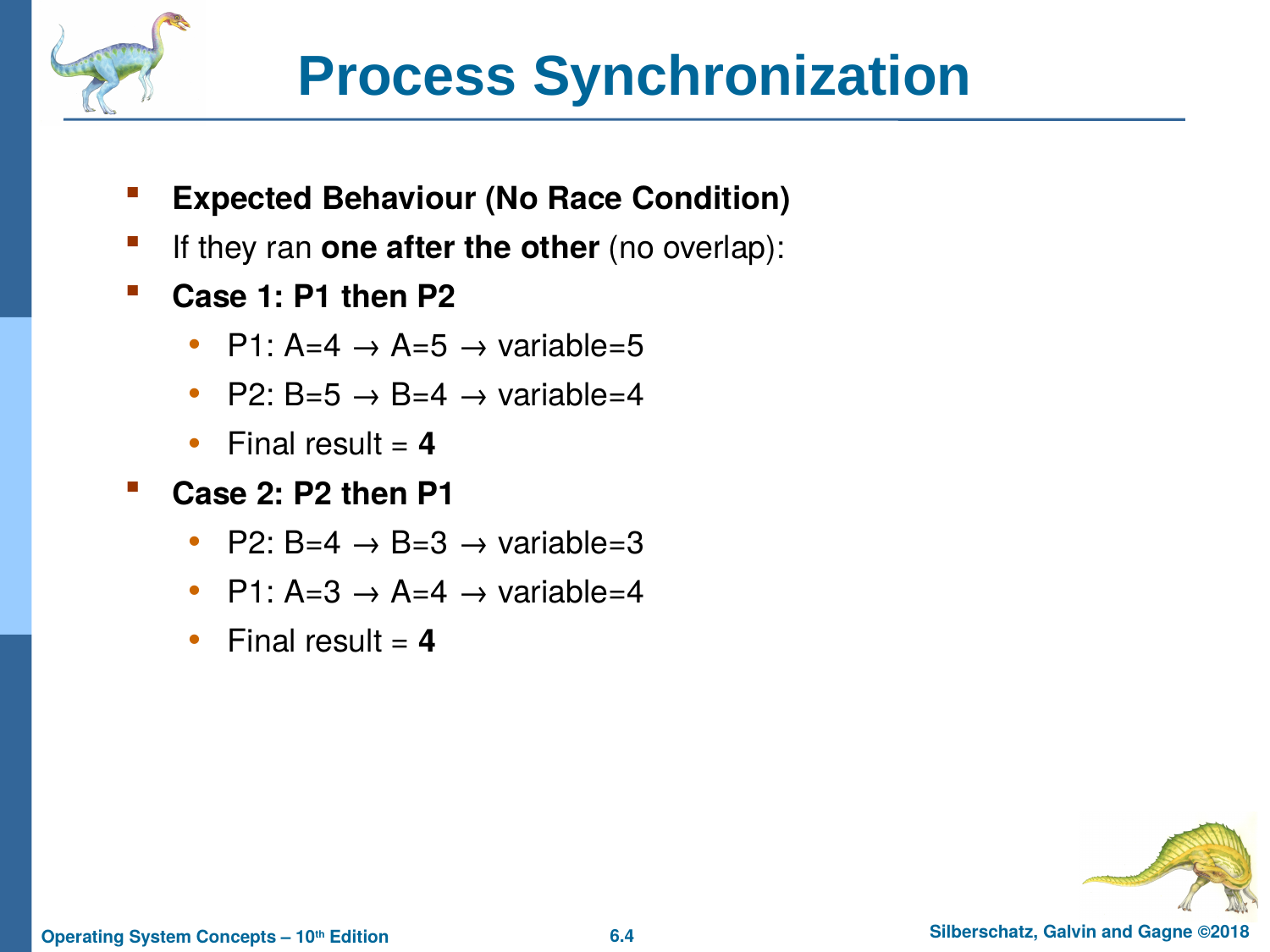

# Process Synchronization
Expected Behaviour (No Race Condition)
If they ran one after the other (no overlap):
Case 1: P1 then P2
P1: A=4 → A=5 → variable=5
P2: B=5 → B=4 → variable=4
Final result = 4
Case 2: P2 then P1
P2: B=4 → B=3 → variable=3
P1: A=3 → A=4 → variable=4
Final result = 4